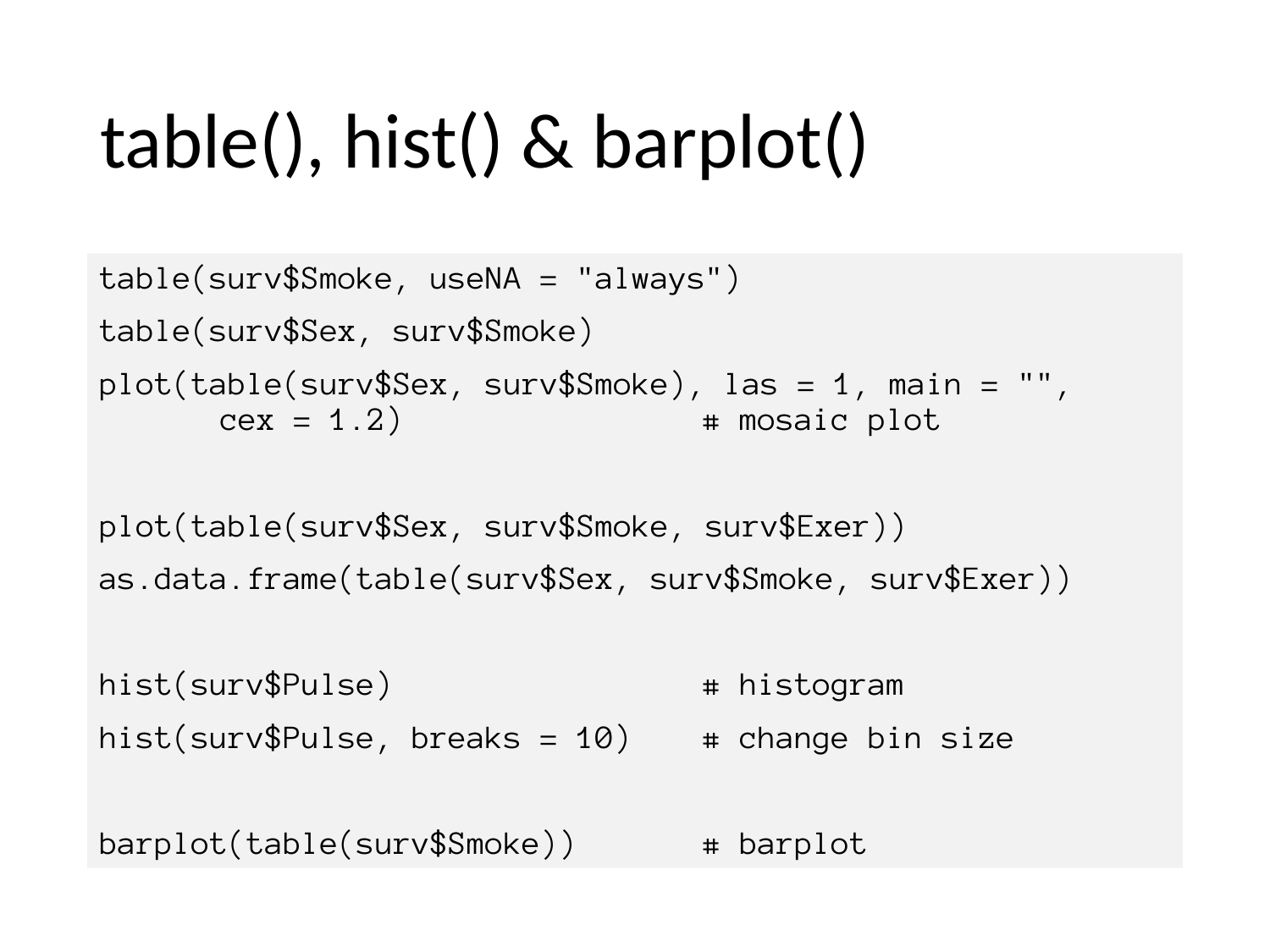

# table(), hist() & barplot()
table(surv$Smoke, useNA = "always")
table(surv$Sex, surv$Smoke)
plot(table(surv$Sex, surv$Smoke), las = 1, main = "", 	cex = 1.2)			# mosaic plot

plot(table(surv$Sex, surv$Smoke, surv$Exer))
as.data.frame(table(surv$Sex, surv$Smoke, surv$Exer))

hist(surv$Pulse) 			# histogram
hist(surv$Pulse, breaks = 10)	# change bin size

barplot(table(surv$Smoke))		# barplot